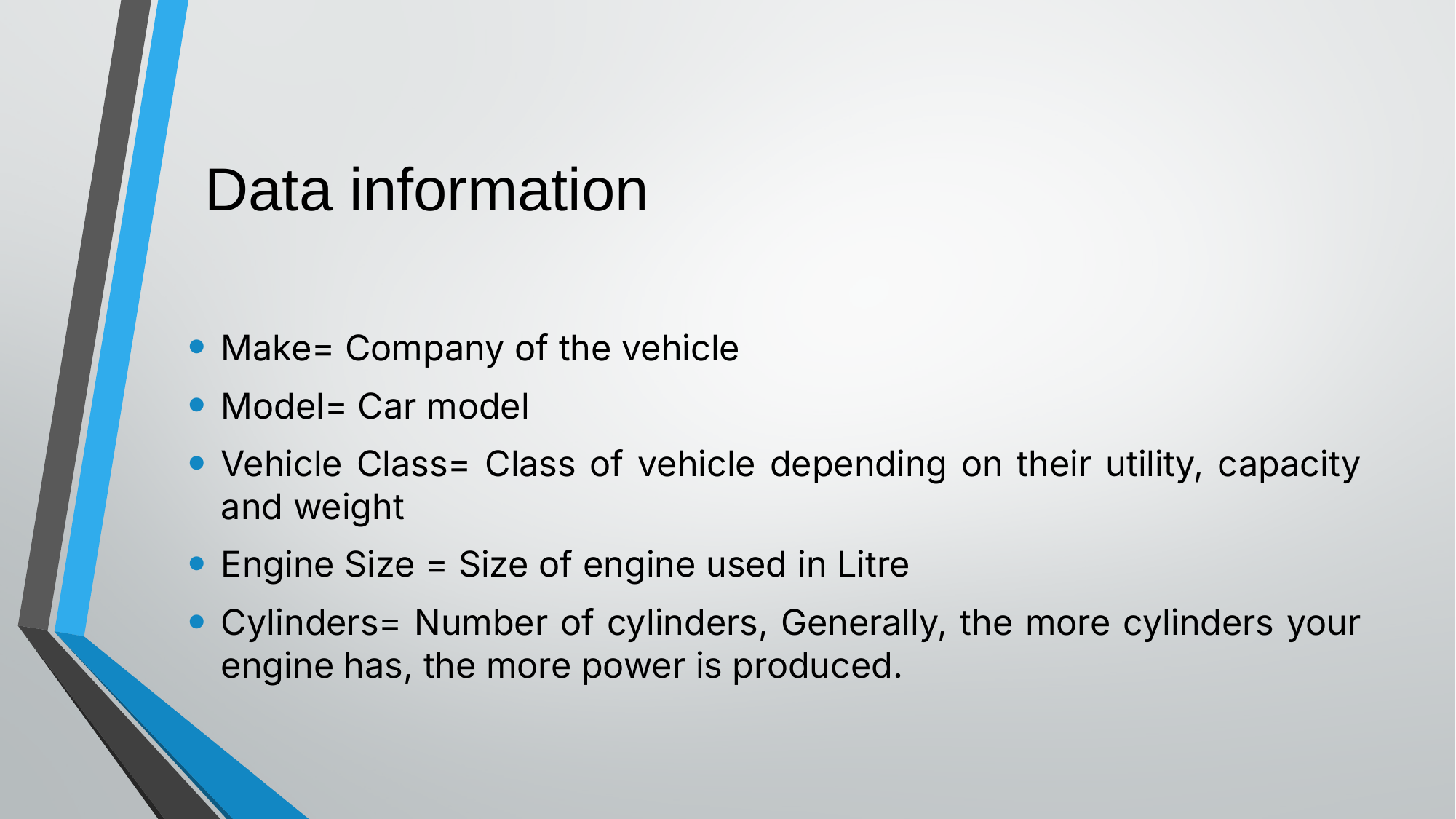

# Data information
Make= Company of the vehicle
Model= Car model
Vehicle Class= Class of vehicle depending on their utility, capacity and weight
Engine Size = Size of engine used in Litre
Cylinders= Number of cylinders, Generally, the more cylinders your engine has, the more power is produced.